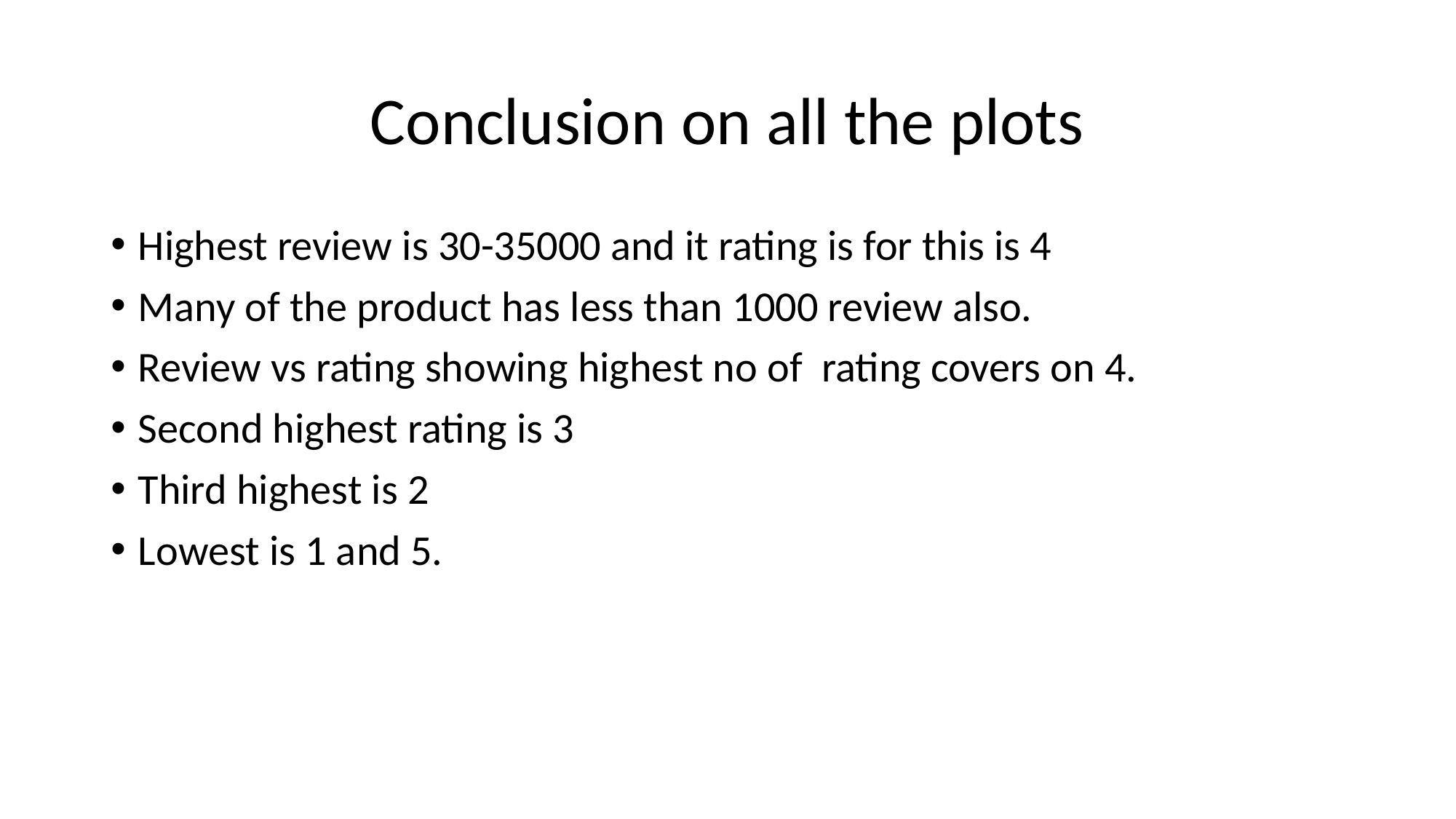

# Conclusion on all the plots
Highest review is 30-35000 and it rating is for this is 4
Many of the product has less than 1000 review also.
Review vs rating showing highest no of  rating covers on 4.
Second highest rating is 3
Third highest is 2
Lowest is 1 and 5.